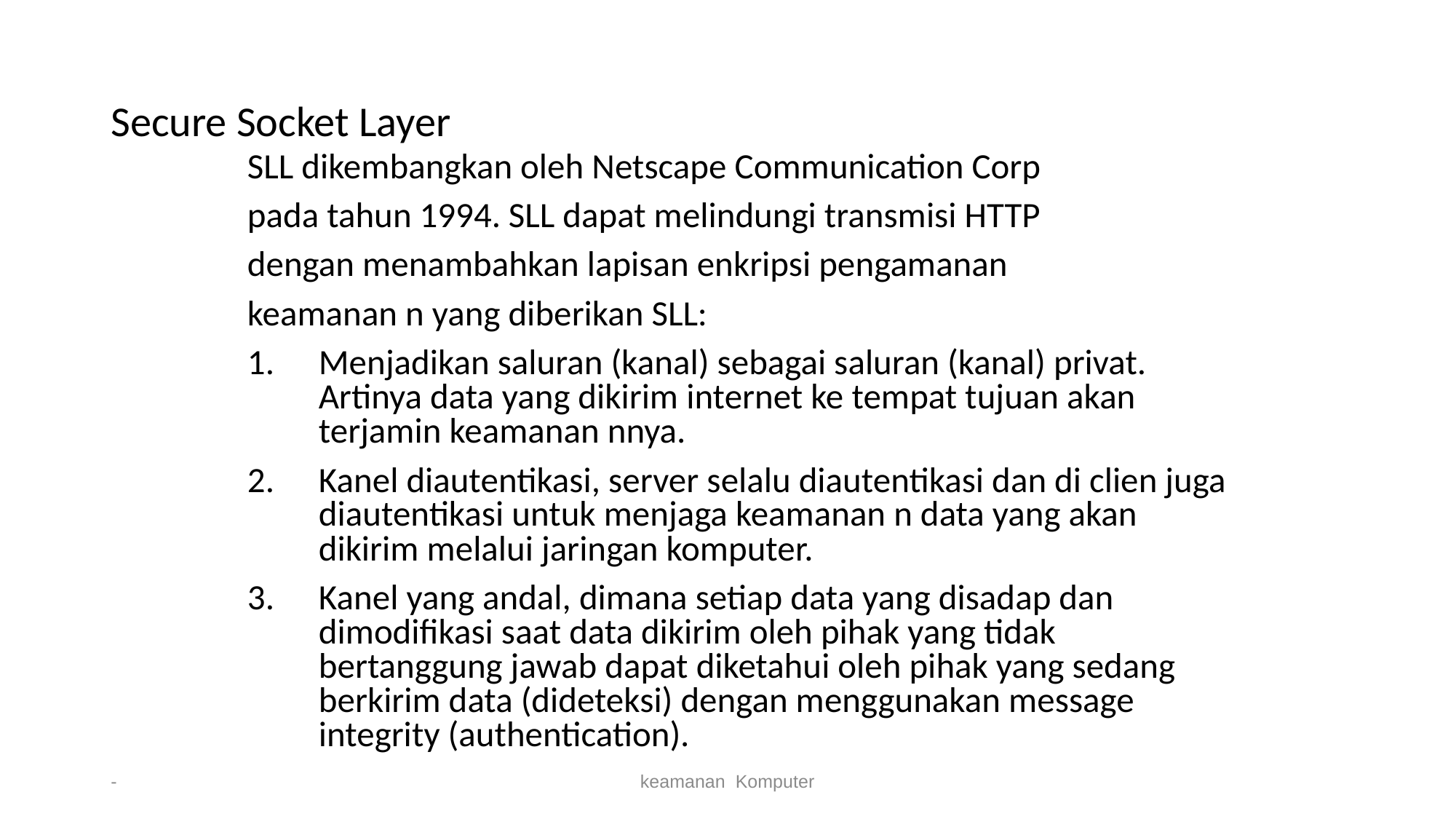

# Secure Socket Layer
SLL dikembangkan oleh Netscape Communication Corp
pada tahun 1994. SLL dapat melindungi transmisi HTTP
dengan menambahkan lapisan enkripsi pengamanan
keamanan n yang diberikan SLL:
Menjadikan saluran (kanal) sebagai saluran (kanal) privat. Artinya data yang dikirim internet ke tempat tujuan akan terjamin keamanan nnya.
Kanel diautentikasi, server selalu diautentikasi dan di clien juga diautentikasi untuk menjaga keamanan n data yang akan dikirim melalui jaringan komputer.
Kanel yang andal, dimana setiap data yang disadap dan dimodifikasi saat data dikirim oleh pihak yang tidak bertanggung jawab dapat diketahui oleh pihak yang sedang berkirim data (dideteksi) dengan menggunakan message integrity (authentication).
-
keamanan  Komputer